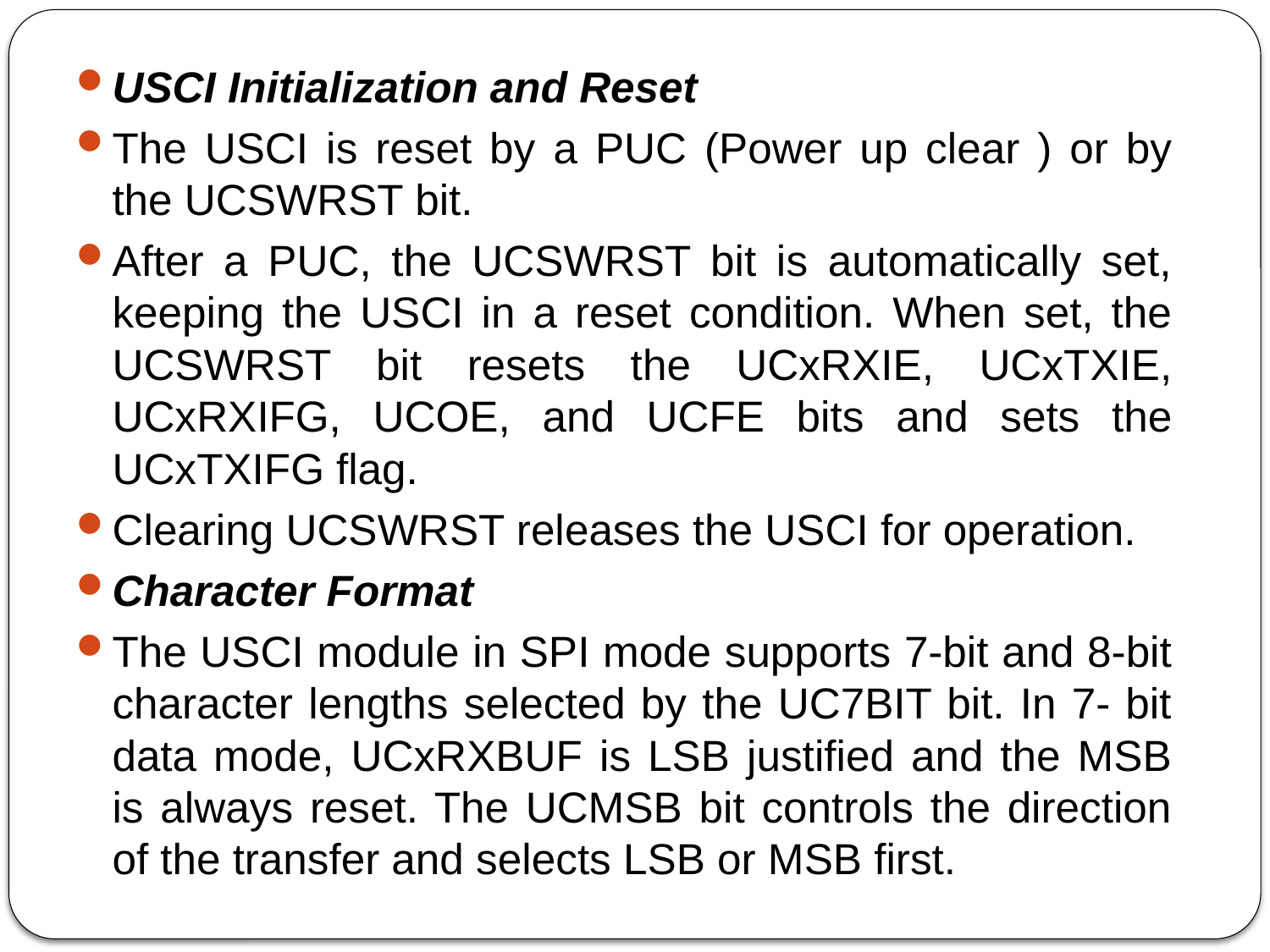

USCI Initialization and Reset
The USCI is reset by a PUC (Power up clear ) or by the UCSWRST bit.
After a PUC, the UCSWRST bit is automatically set, keeping the USCI in a reset condition. When set, the UCSWRST bit resets the UCxRXIE, UCxTXIE, UCxRXIFG, UCOE, and UCFE bits and sets the UCxTXIFG flag.
Clearing UCSWRST releases the USCI for operation.
Character Format
The USCI module in SPI mode supports 7-bit and 8-bit character lengths selected by the UC7BIT bit. In 7- bit data mode, UCxRXBUF is LSB justified and the MSB is always reset. The UCMSB bit controls the direction of the transfer and selects LSB or MSB first.